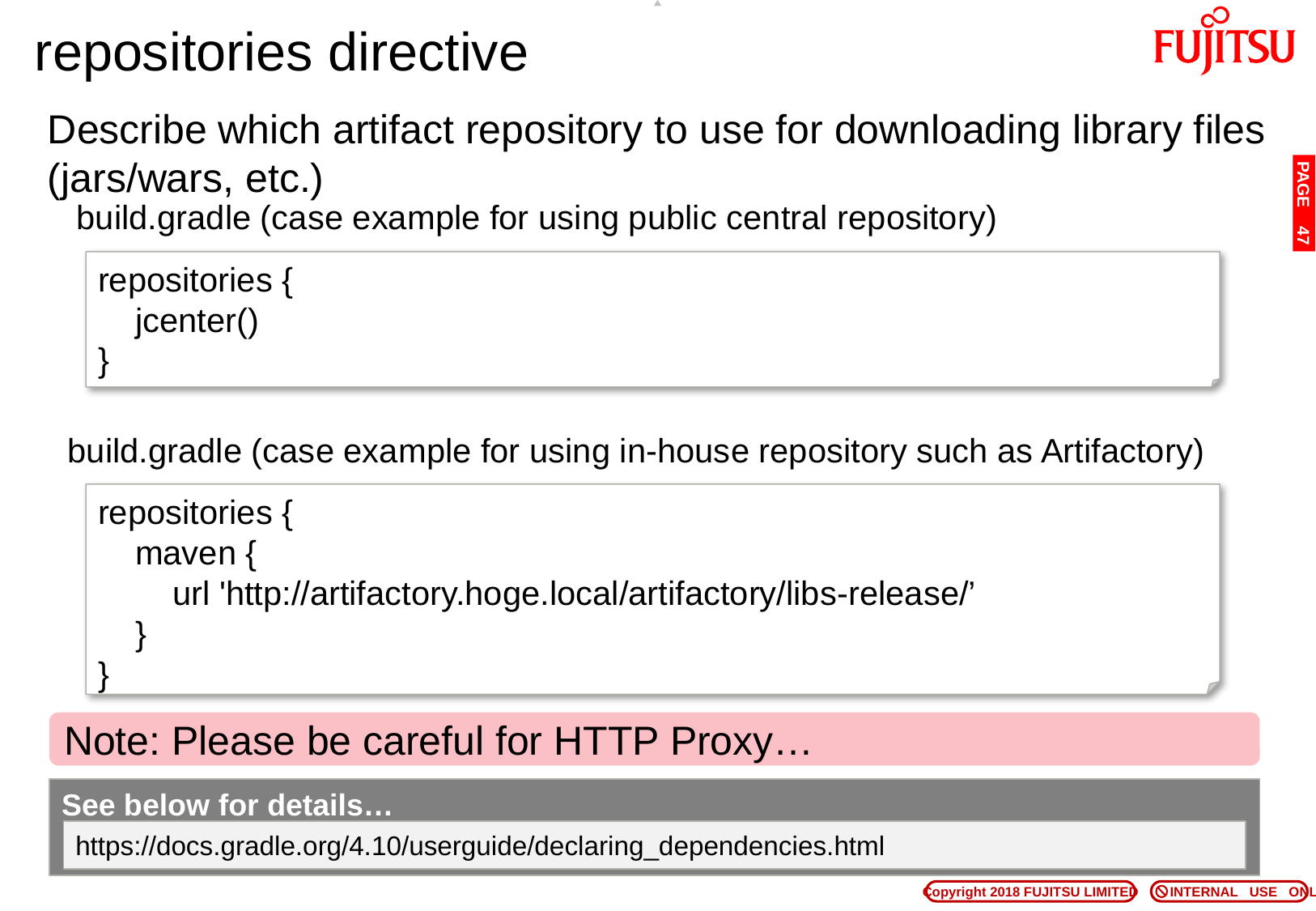

# repositories directive
Describe which artifact repository to use for downloading library files
(jars/wars, etc.)
build.gradle (case example for using public central repository)
PAGE    47
repositories {
    jcenter()
}

build.gradle (case example for using in-house repository such as Artifactory)
repositories {
    maven {
        url 'http://artifactory.hoge.local/artifactory/libs-release/’
    }
}

Note: Please be careful for HTTP Proxy…
See below for details…
https://docs.gradle.org/4.10/userguide/declaring_dependencies.html